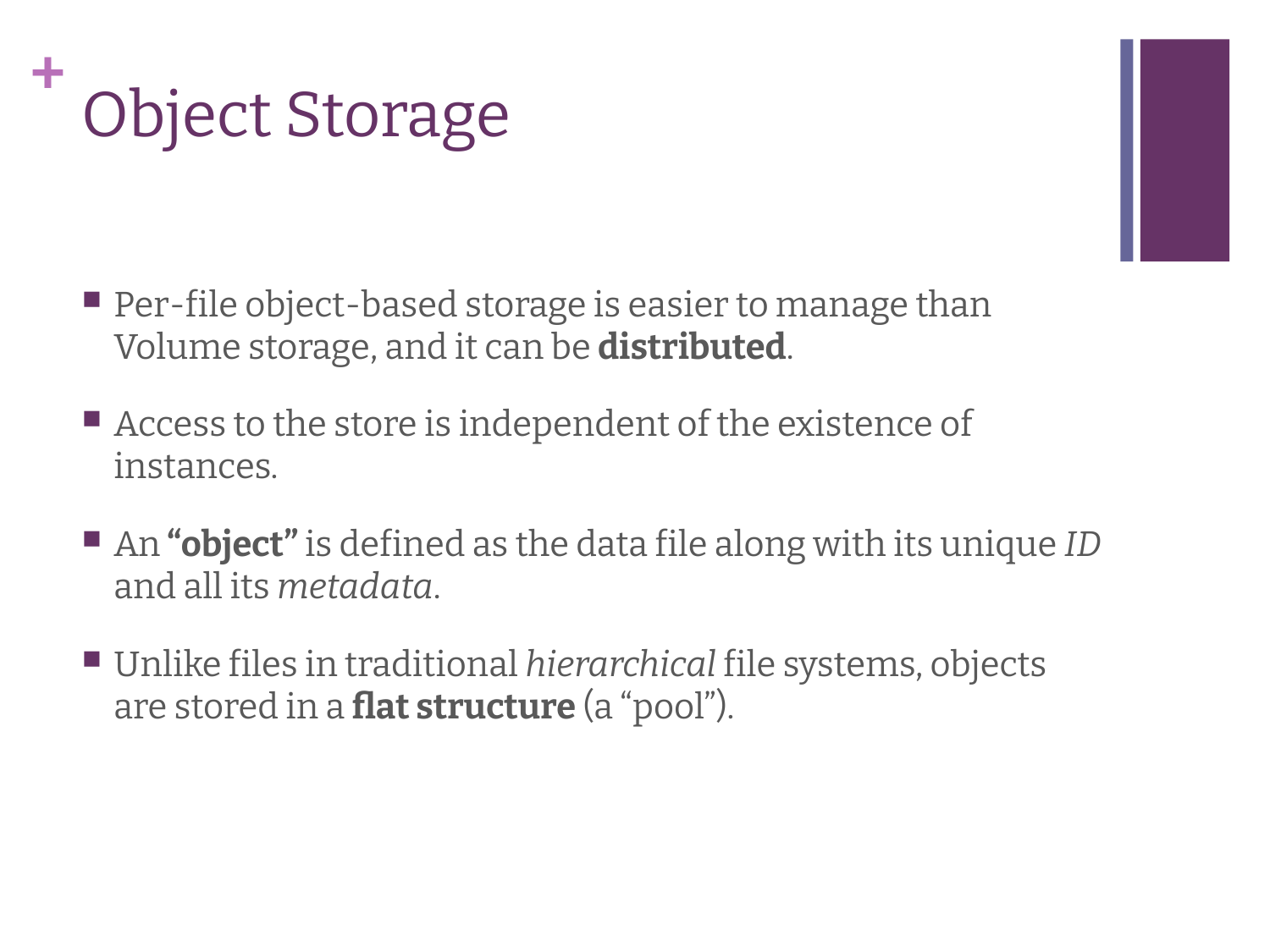

# Object Storage
Per-file object-based storage is easier to manage than Volume storage, and it can be distributed.
Access to the store is independent of the existence of instances.
An “object” is defined as the data file along with its unique ID and all its metadata.
Unlike files in traditional hierarchical file systems, objects are stored in a flat structure (a “pool”).